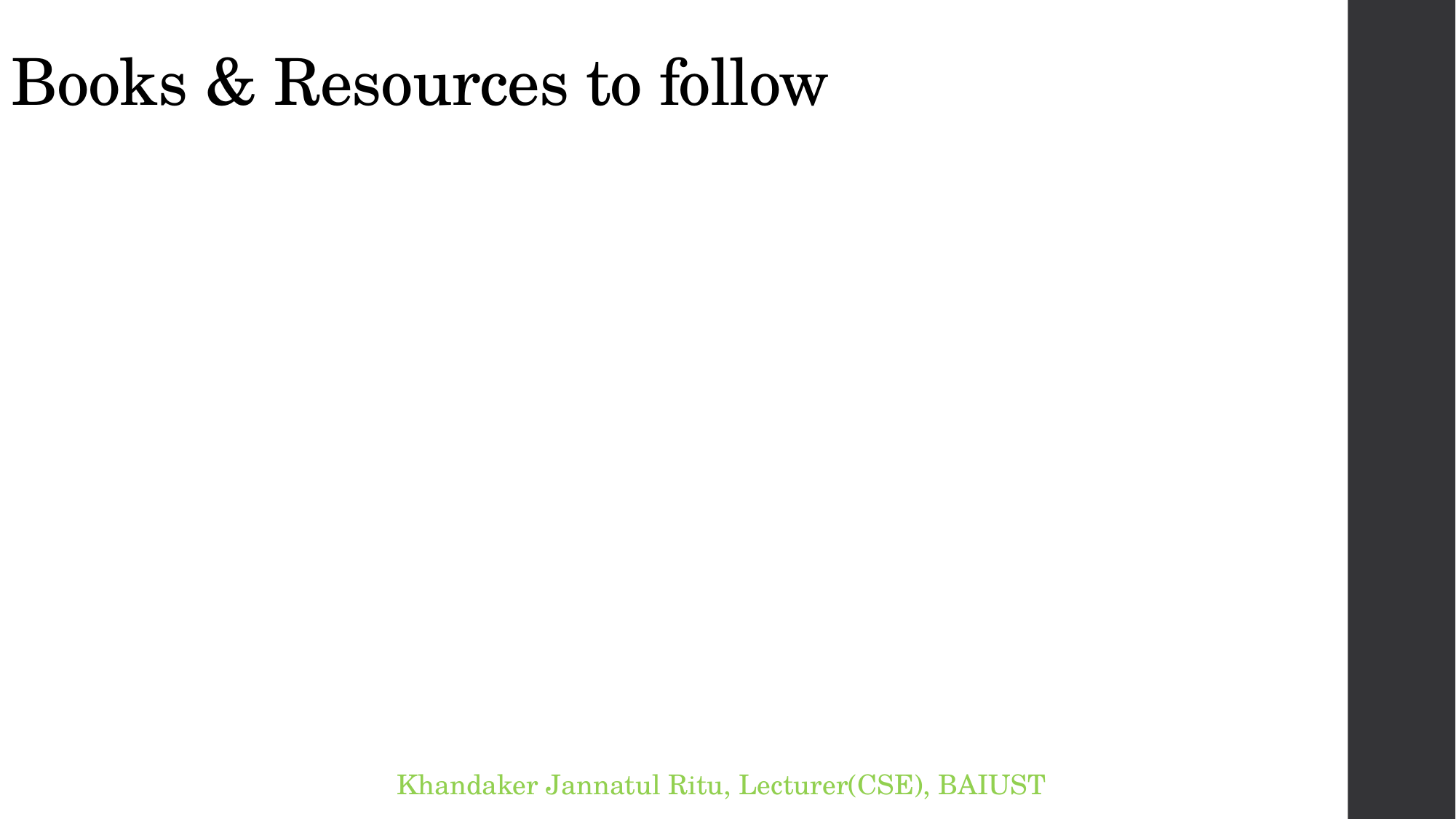

# Books & Resources to follow

Khandaker Jannatul Ritu, Lecturer(CSE), BAIUST